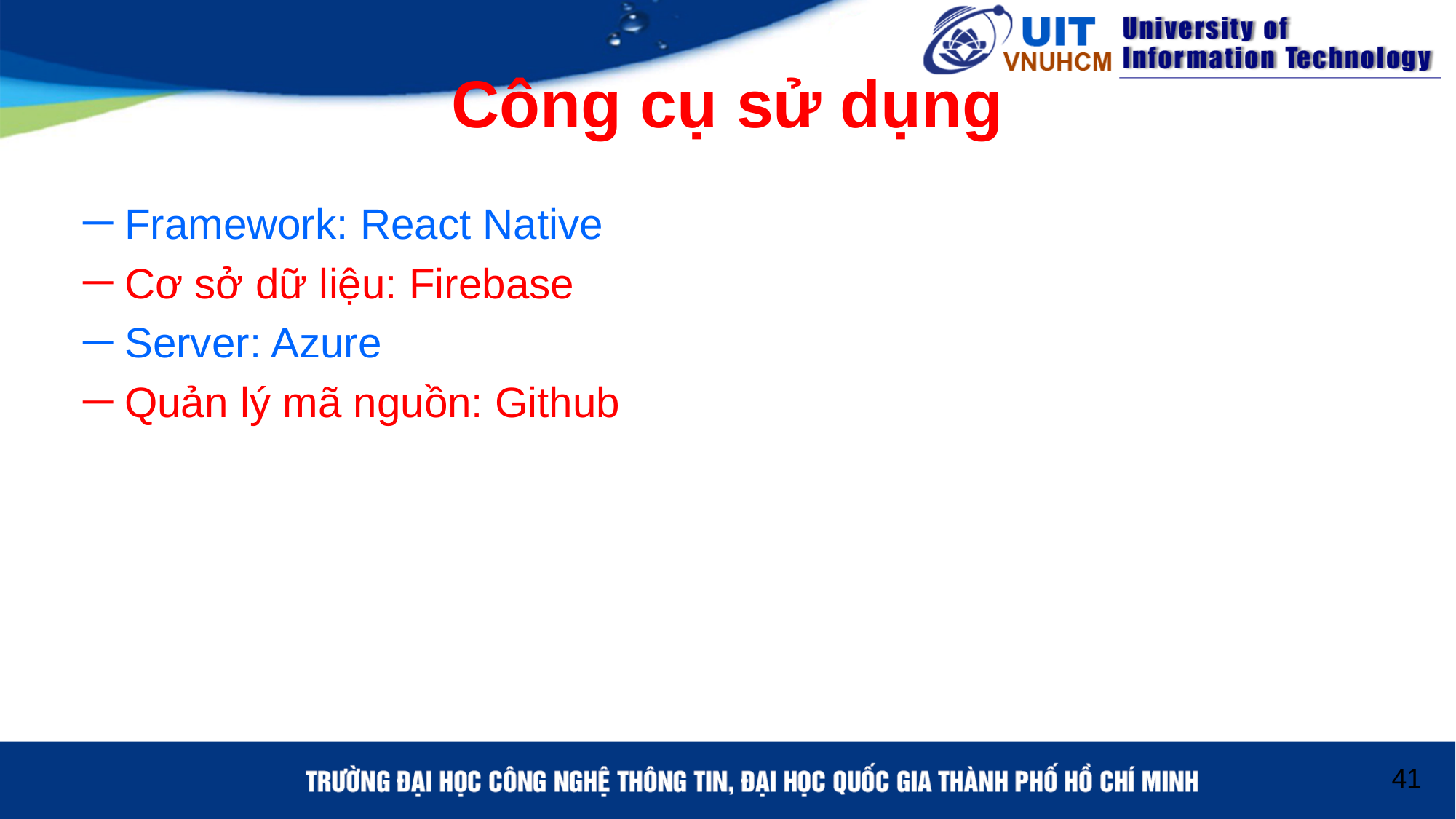

# Công cụ sử dụng
Framework: React Native
Cơ sở dữ liệu: Firebase
Server: Azure
Quản lý mã nguồn: Github